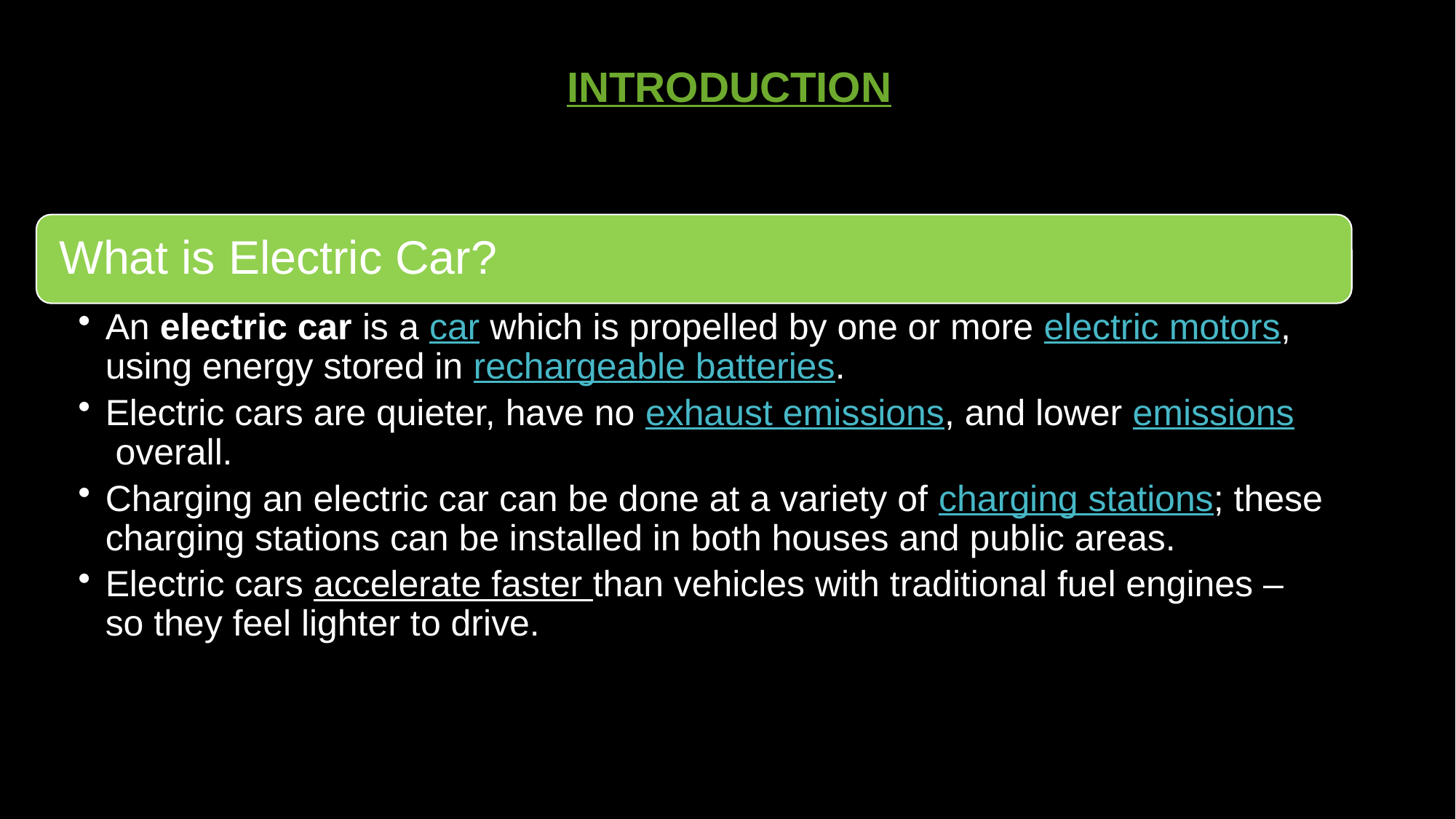

INTRODUCTION
What is Electric Car?
An electric car is a car which is propelled by one or more electric motors, using energy stored in rechargeable batteries.
Electric cars are quieter, have no exhaust emissions, and lower emissions overall.
Charging an electric car can be done at a variety of charging stations; these charging stations can be installed in both houses and public areas.
Electric cars accelerate faster than vehicles with traditional fuel engines – so they feel lighter to drive.